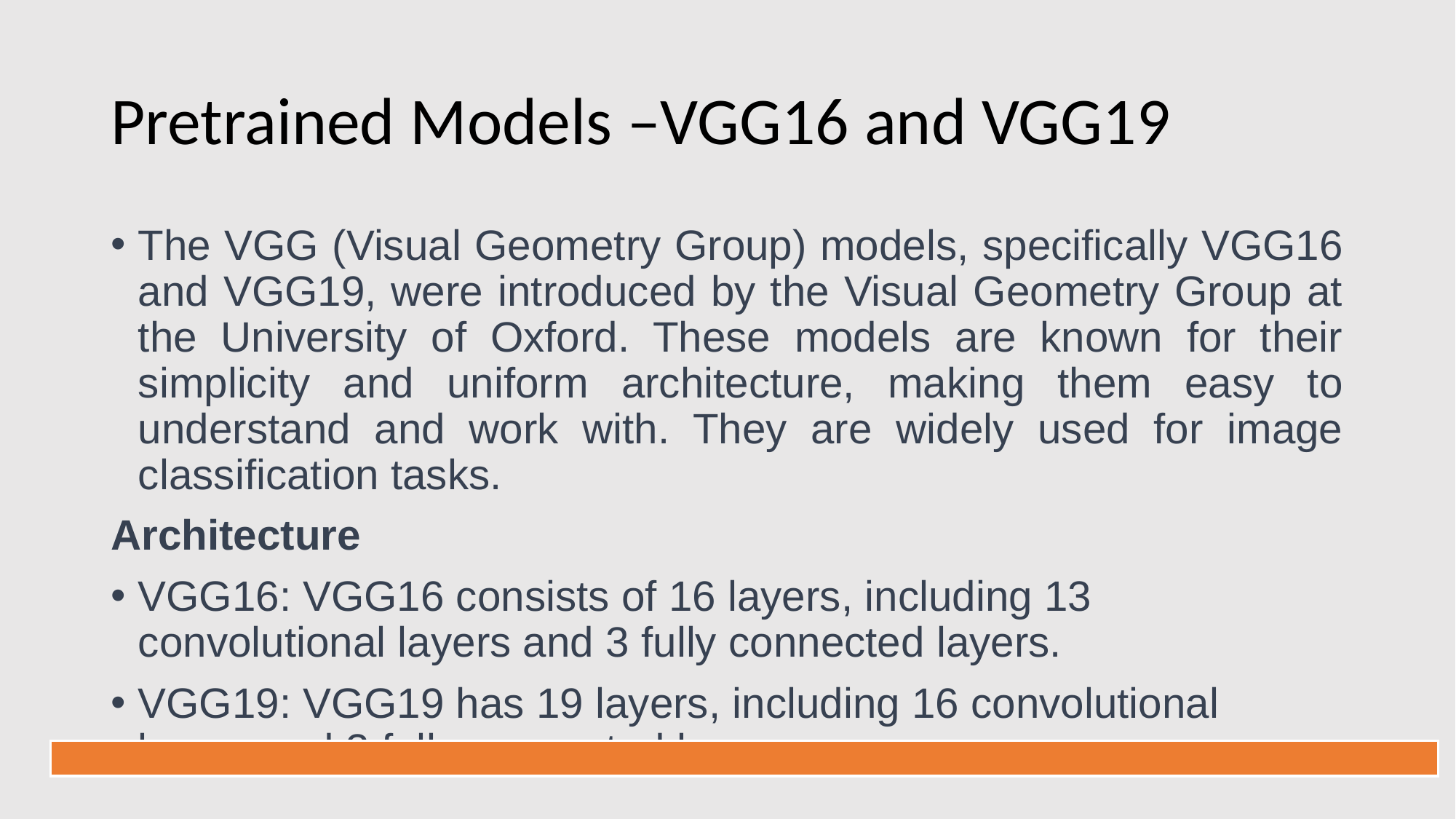

# Pretrained Models –VGG16 and VGG19
The VGG (Visual Geometry Group) models, specifically VGG16 and VGG19, were introduced by the Visual Geometry Group at the University of Oxford. These models are known for their simplicity and uniform architecture, making them easy to understand and work with. They are widely used for image classification tasks.
Architecture
VGG16: VGG16 consists of 16 layers, including 13 convolutional layers and 3 fully connected layers.
VGG19: VGG19 has 19 layers, including 16 convolutional layers and 3 fully connected layers.